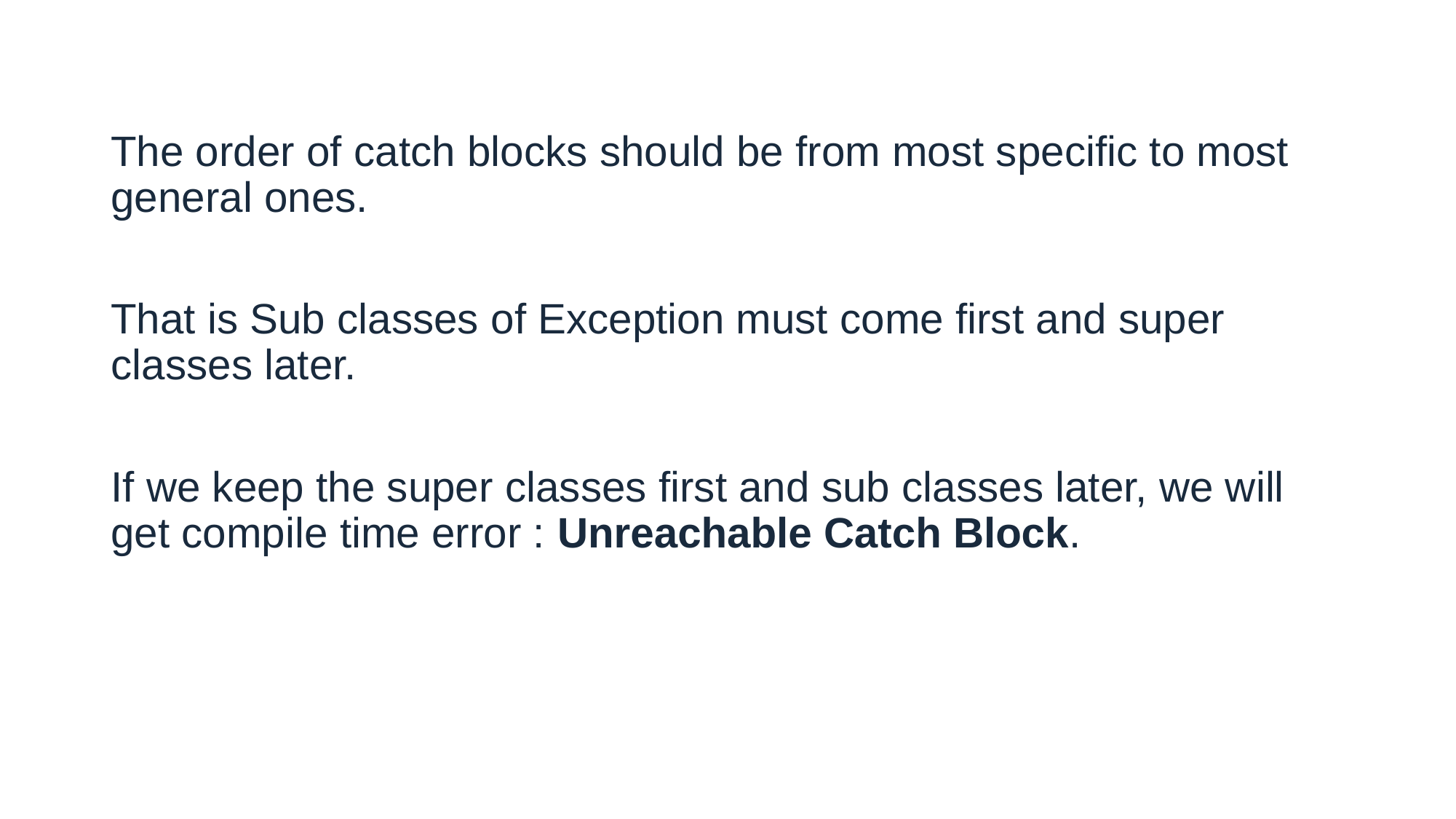

The order of catch blocks should be from most specific to most general ones.

That is Sub classes of Exception must come first and super classes later.

If we keep the super classes first and sub classes later, we will get compile time error : Unreachable Catch Block.